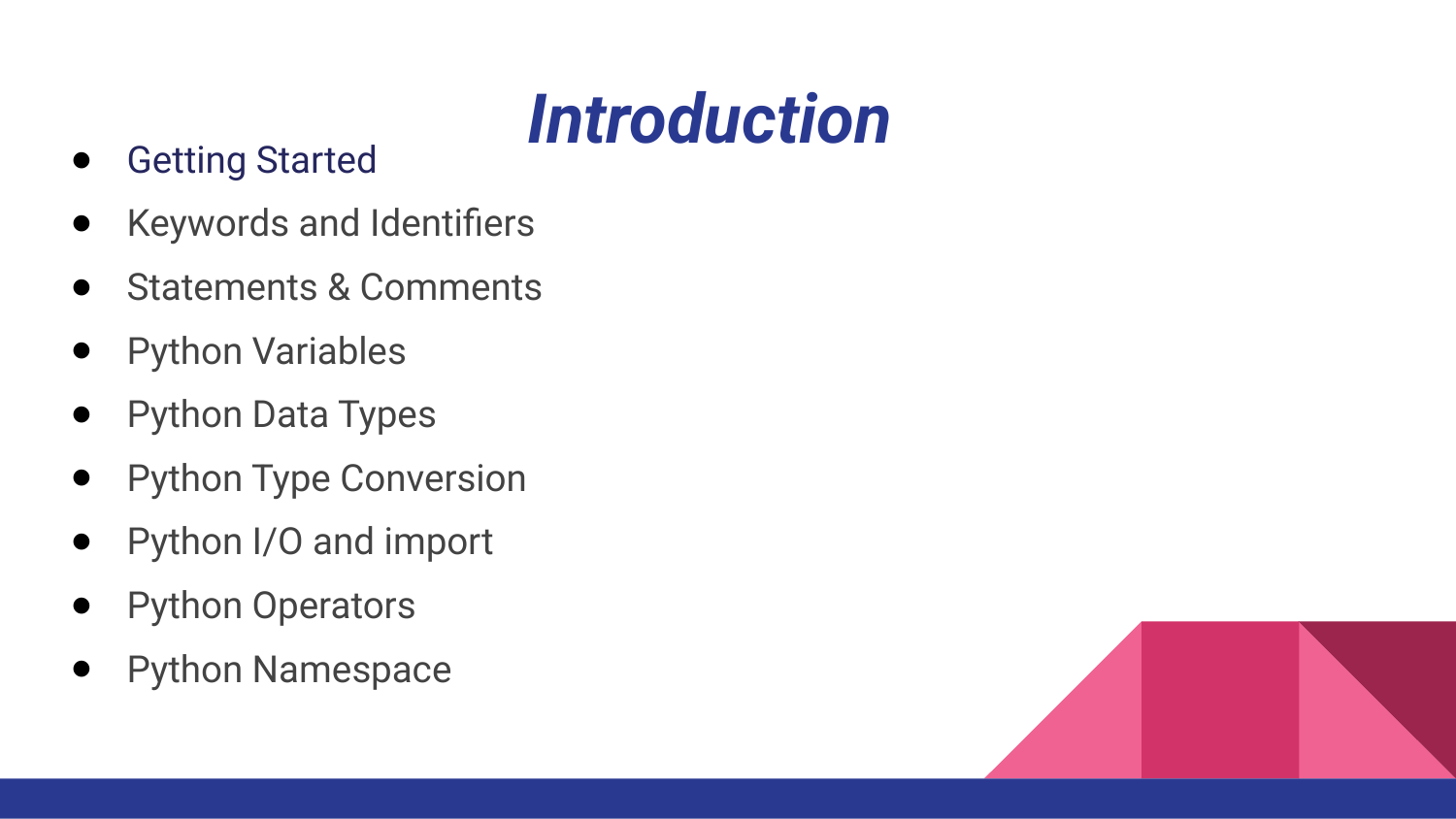

# Introduction

Getting Started
Keywords and Identifiers
Statements & Comments
Python Variables
Python Data Types
Python Type Conversion
Python I/O and import
Python Operators
Python Namespace